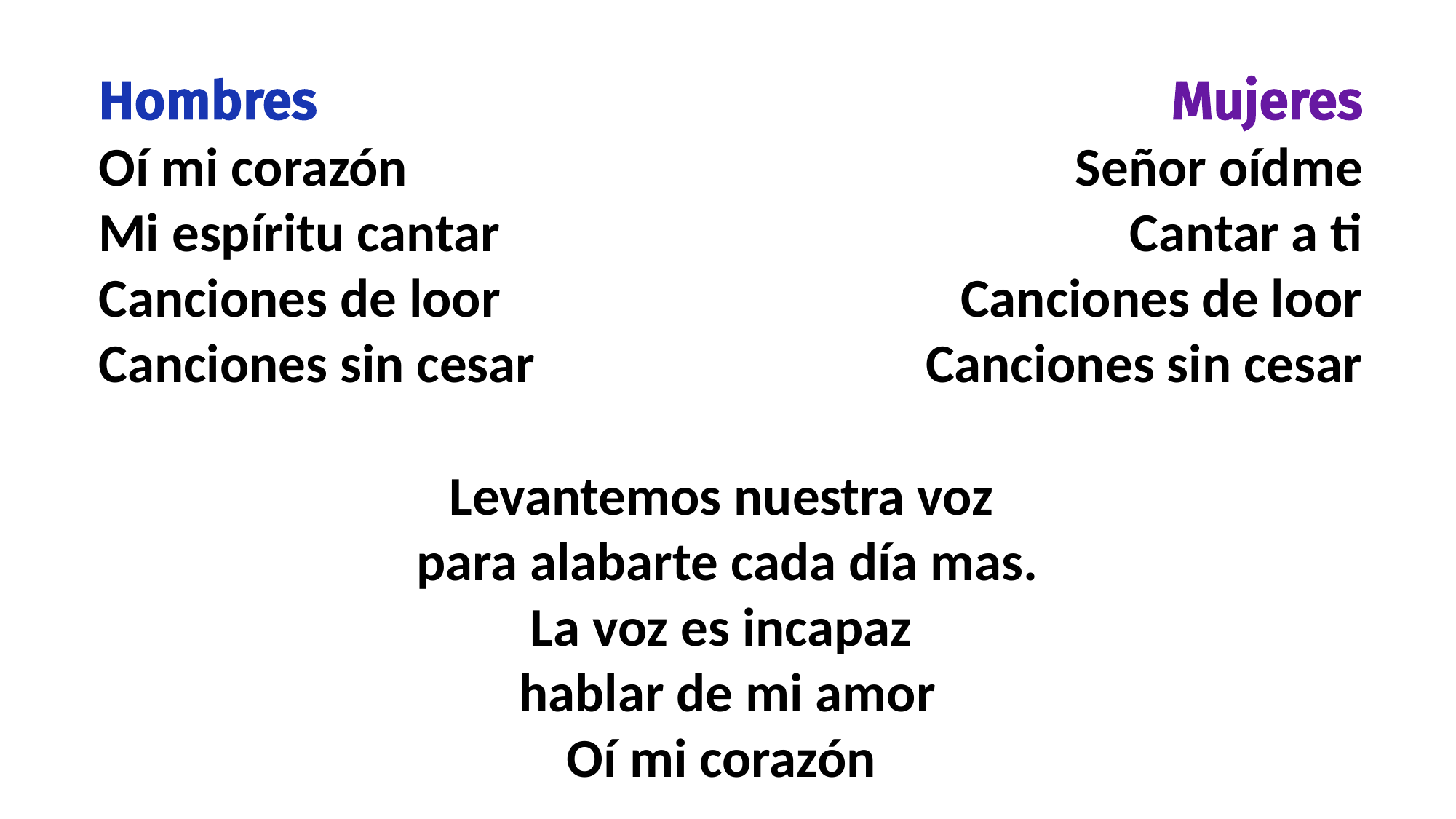

Hombres
Mujeres
Oí mi corazón
Mi espíritu cantar
Canciones de loor
Canciones sin cesar
Señor oídme
Cantar a ti
Canciones de loor
Canciones sin cesar
Levantemos nuestra voz
para alabarte cada día mas.
La voz es incapaz
hablar de mi amor
Oí mi corazón